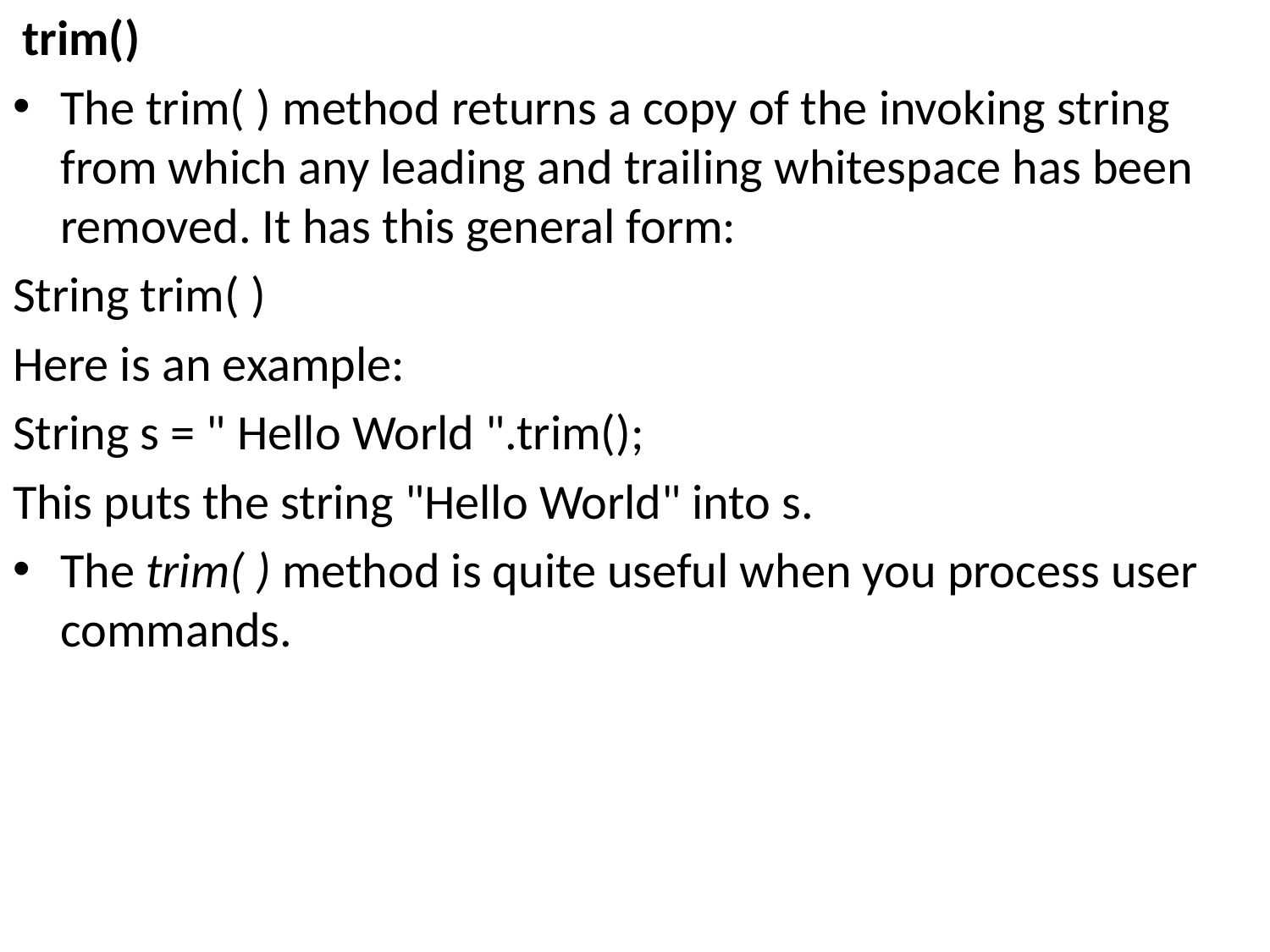

trim()
The trim( ) method returns a copy of the invoking string from which any leading and trailing whitespace has been removed. It has this general form:
String trim( )
Here is an example:
String s = " Hello World ".trim();
This puts the string "Hello World" into s.
The trim( ) method is quite useful when you process user commands.